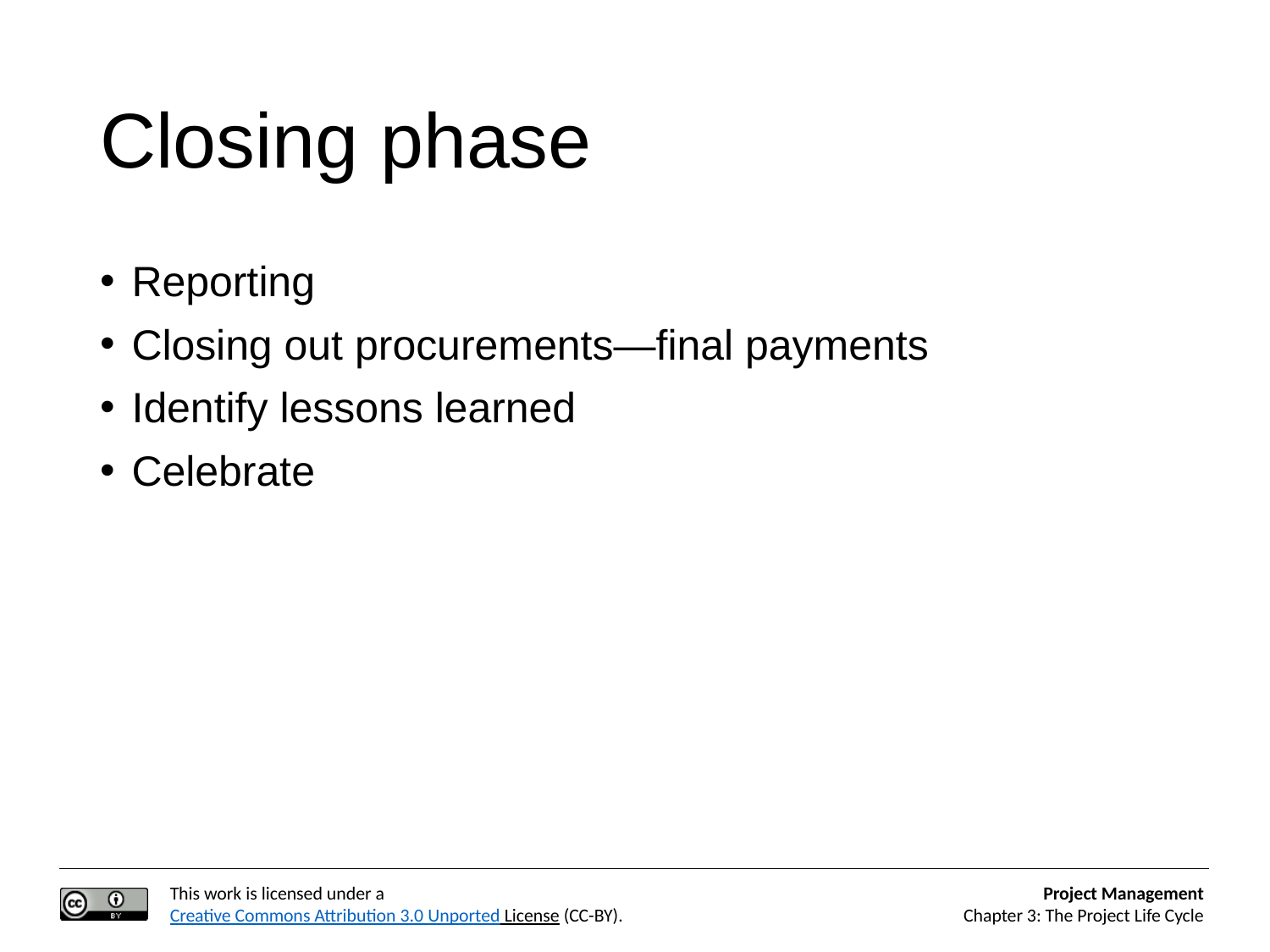

# Closing phase
Reporting
Closing out procurements—final payments
Identify lessons learned
Celebrate